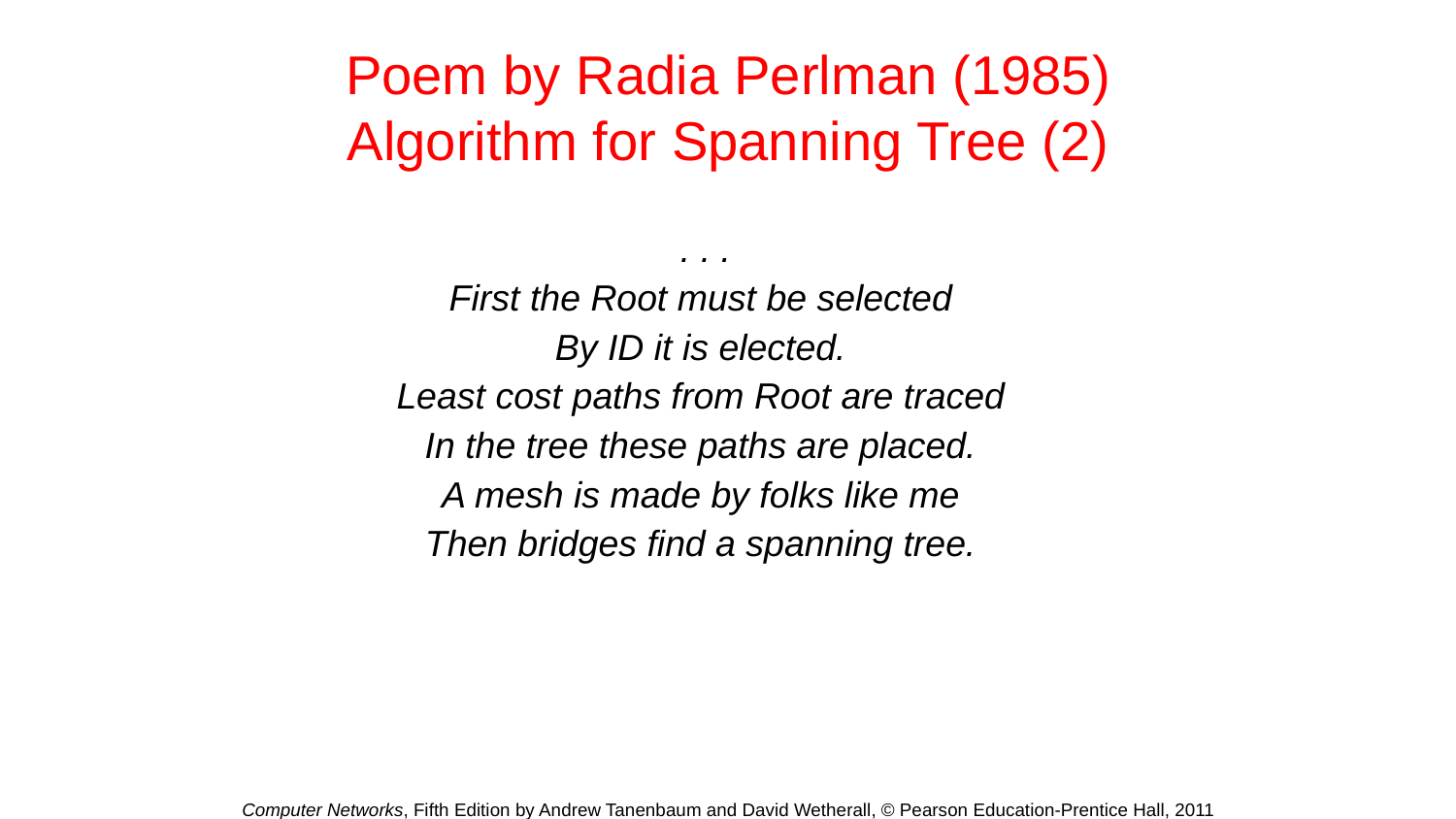

# Poem by Radia Perlman (1985) Algorithm for Spanning Tree (2)
 . . .
First the Root must be selected
By ID it is elected.
Least cost paths from Root are traced
In the tree these paths are placed.
A mesh is made by folks like me
Then bridges find a spanning tree.